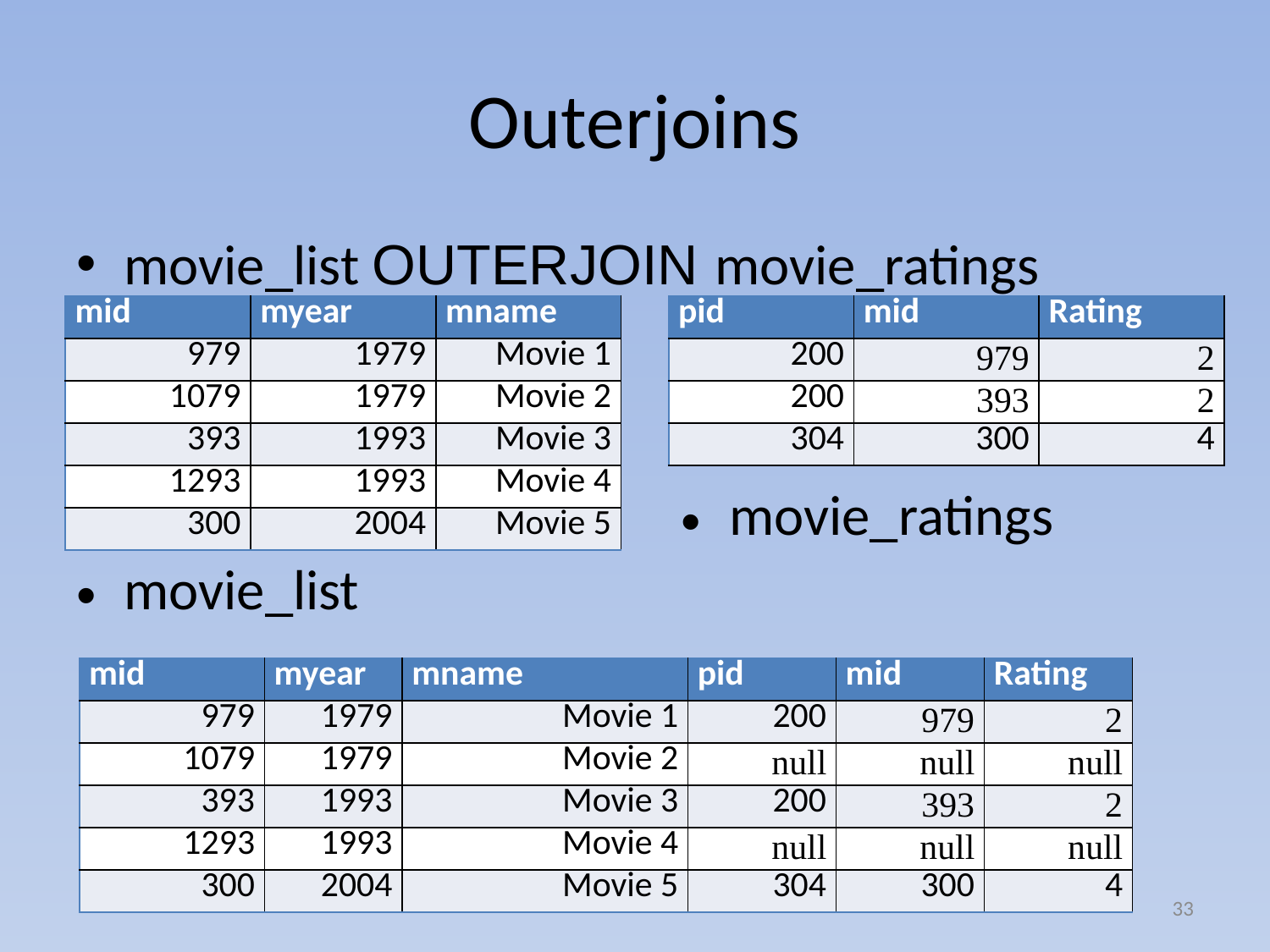

# Outerjoins
movie_list OUTERJOIN movie_ratings

| mid | myear | mname |
| --- | --- | --- |
| 979 | 1979 | Movie 1 |
| 1079 | 1979 | Movie 2 |
| 393 | 1993 | Movie 3 |
| 1293 | 1993 | Movie 4 |
| 300 | 2004 | Movie 5 |
| pid | mid | Rating |
| --- | --- | --- |
| 200 | 979 | 2 |
| 200 | 393 | 2 |
| 304 | 300 | 4 |
movie_ratings

movie_list

| mid | myear | mname | pid | mid | Rating |
| --- | --- | --- | --- | --- | --- |
| 979 | 1979 | Movie 1 | 200 | 979 | 2 |
| 1079 | 1979 | Movie 2 | null | null | null |
| 393 | 1993 | Movie 3 | 200 | 393 | 2 |
| 1293 | 1993 | Movie 4 | null | null | null |
| 300 | 2004 | Movie 5 | 304 | 300 | 4 |
33